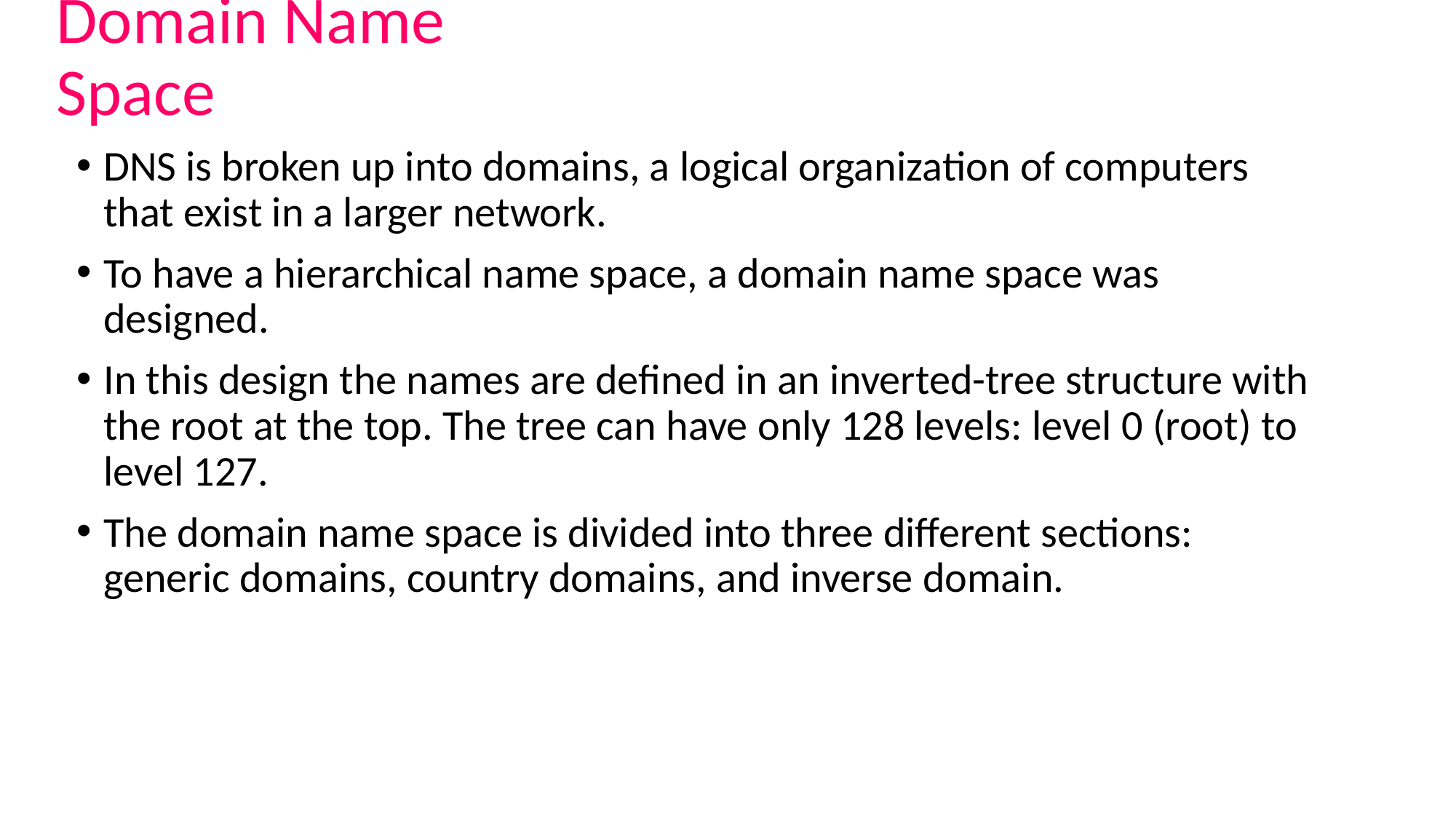

# Domain Name Space
DNS is broken up into domains, a logical organization of computers that exist in a larger network.
To have a hierarchical name space, a domain name space was designed.
In this design the names are defined in an inverted-tree structure with the root at the top. The tree can have only 128 levels: level 0 (root) to level 127.
The domain name space is divided into three different sections: generic domains, country domains, and inverse domain.